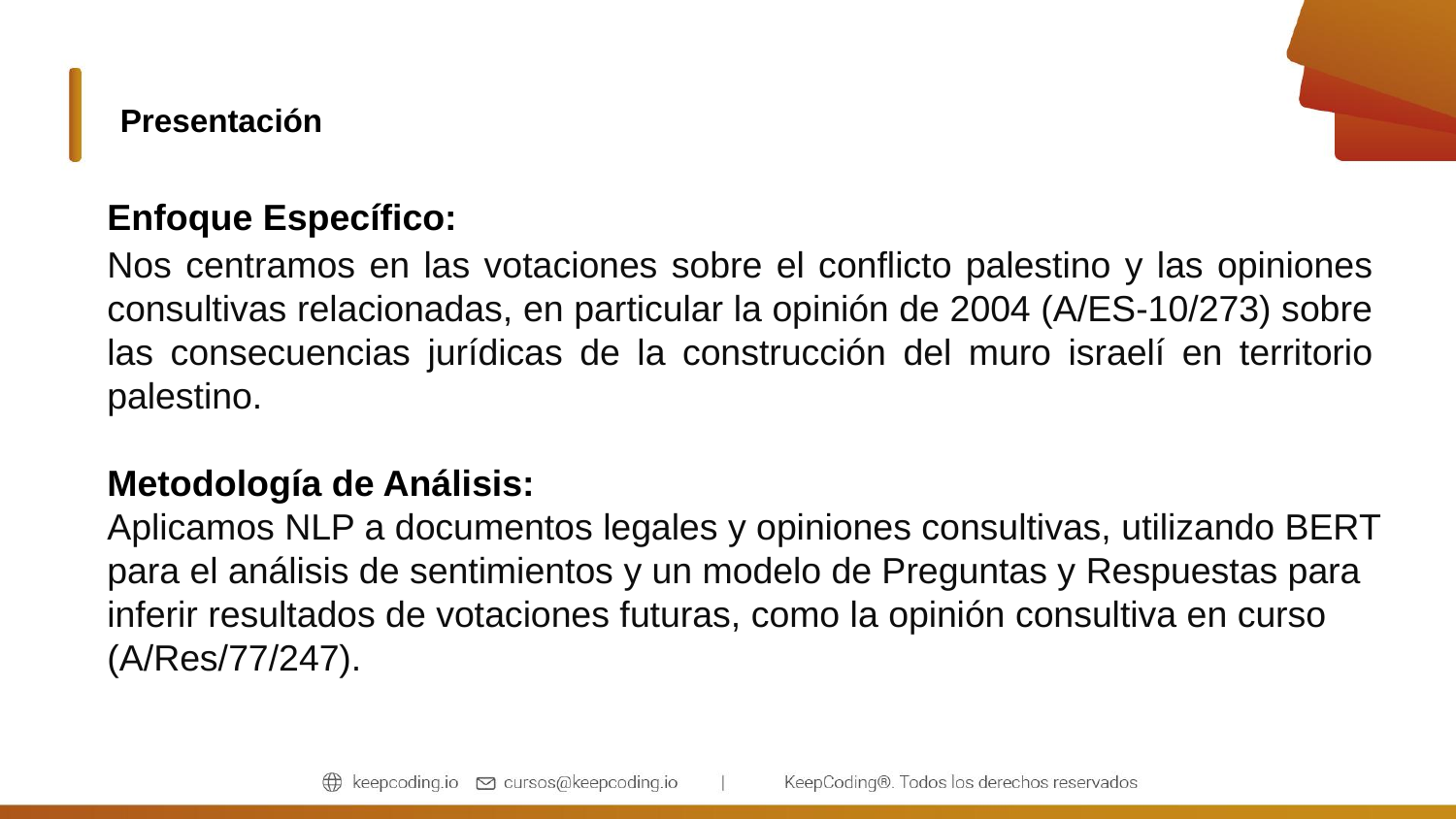

Presentación
Enfoque Específico:
Nos centramos en las votaciones sobre el conflicto palestino y las opiniones consultivas relacionadas, en particular la opinión de 2004 (A/ES-10/273) sobre las consecuencias jurídicas de la construcción del muro israelí en territorio palestino.
Metodología de Análisis:
Aplicamos NLP a documentos legales y opiniones consultivas, utilizando BERT para el análisis de sentimientos y un modelo de Preguntas y Respuestas para inferir resultados de votaciones futuras, como la opinión consultiva en curso (A/Res/77/247).